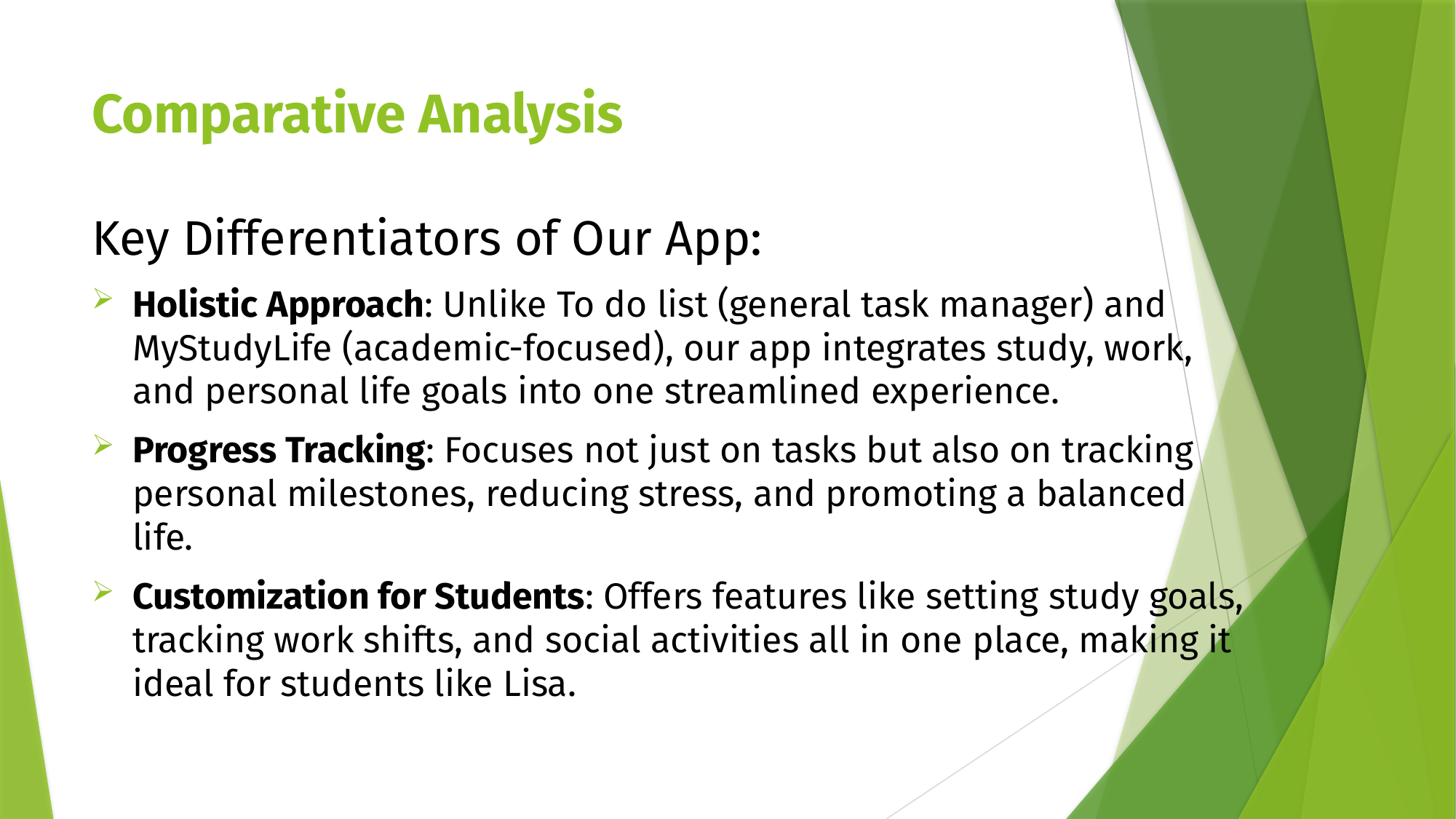

# Comparative Analysis
Key Differentiators of Our App:
Holistic Approach: Unlike To do list (general task manager) and MyStudyLife (academic-focused), our app integrates study, work, and personal life goals into one streamlined experience.
Progress Tracking: Focuses not just on tasks but also on tracking personal milestones, reducing stress, and promoting a balanced life.
Customization for Students: Offers features like setting study goals, tracking work shifts, and social activities all in one place, making it ideal for students like Lisa.